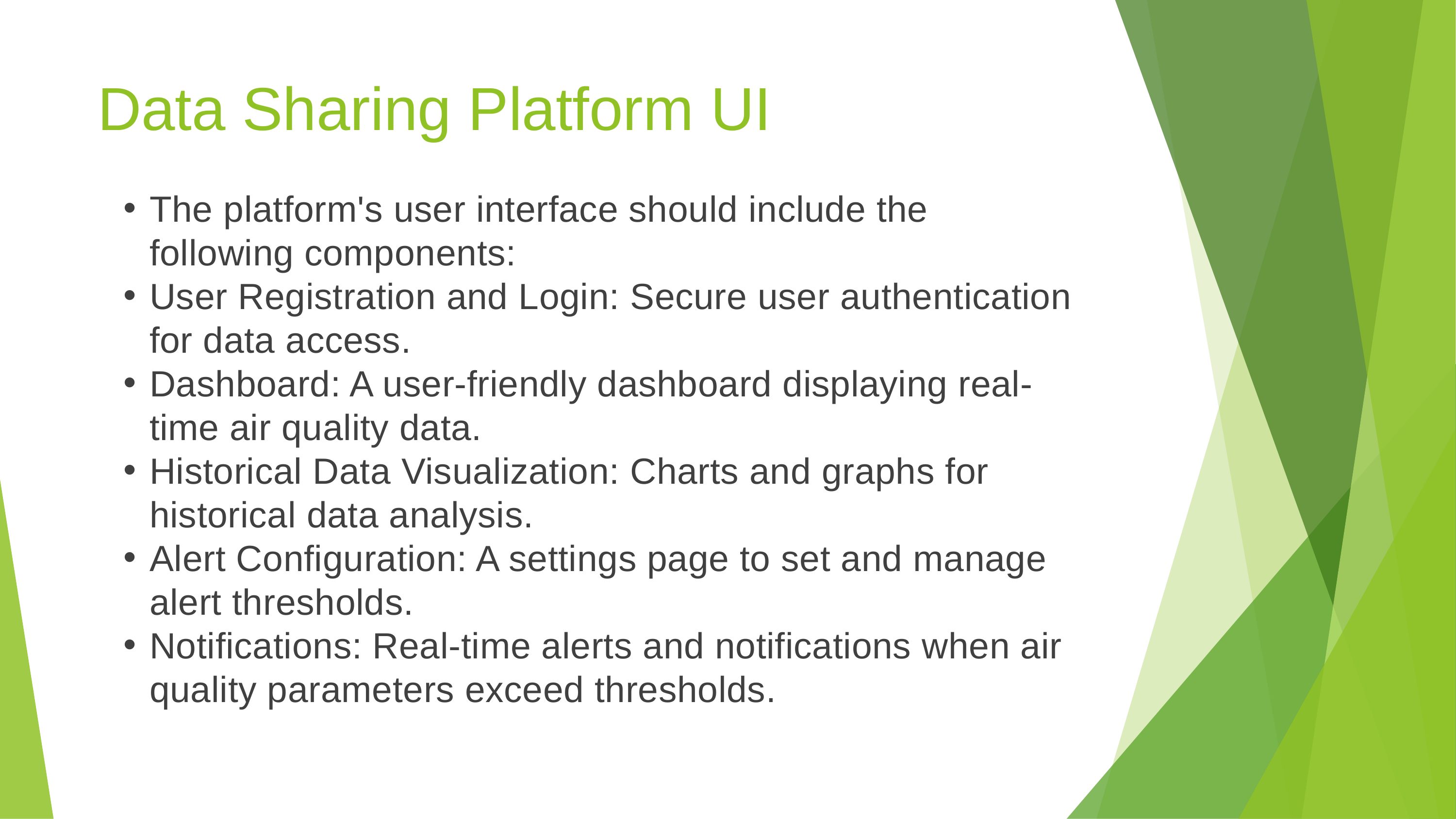

Data Sharing Platform UI
The platform's user interface should include the following components:
User Registration and Login: Secure user authentication for data access.
Dashboard: A user-friendly dashboard displaying real-time air quality data.
Historical Data Visualization: Charts and graphs for historical data analysis.
Alert Configuration: A settings page to set and manage alert thresholds.
Notifications: Real-time alerts and notifications when air quality parameters exceed thresholds.